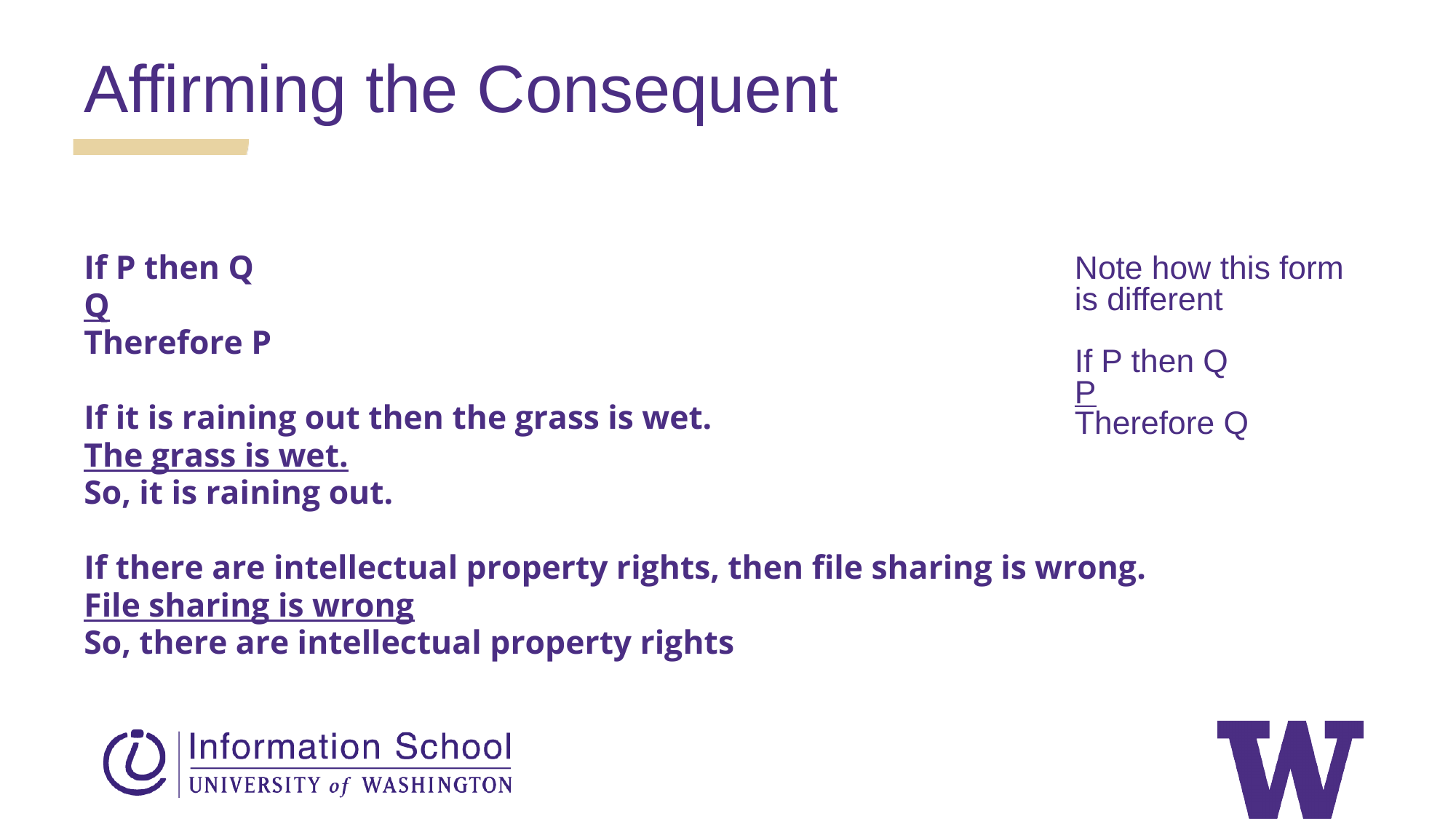

Affirming the Consequent

If P then Q
Q
Therefore P

If it is raining out then the grass is wet.
The grass is wet.
So, it is raining out.

If there are intellectual property rights, then file sharing is wrong.
File sharing is wrong
So, there are intellectual property rights
Note how this form is different

If P then Q
P
Therefore Q